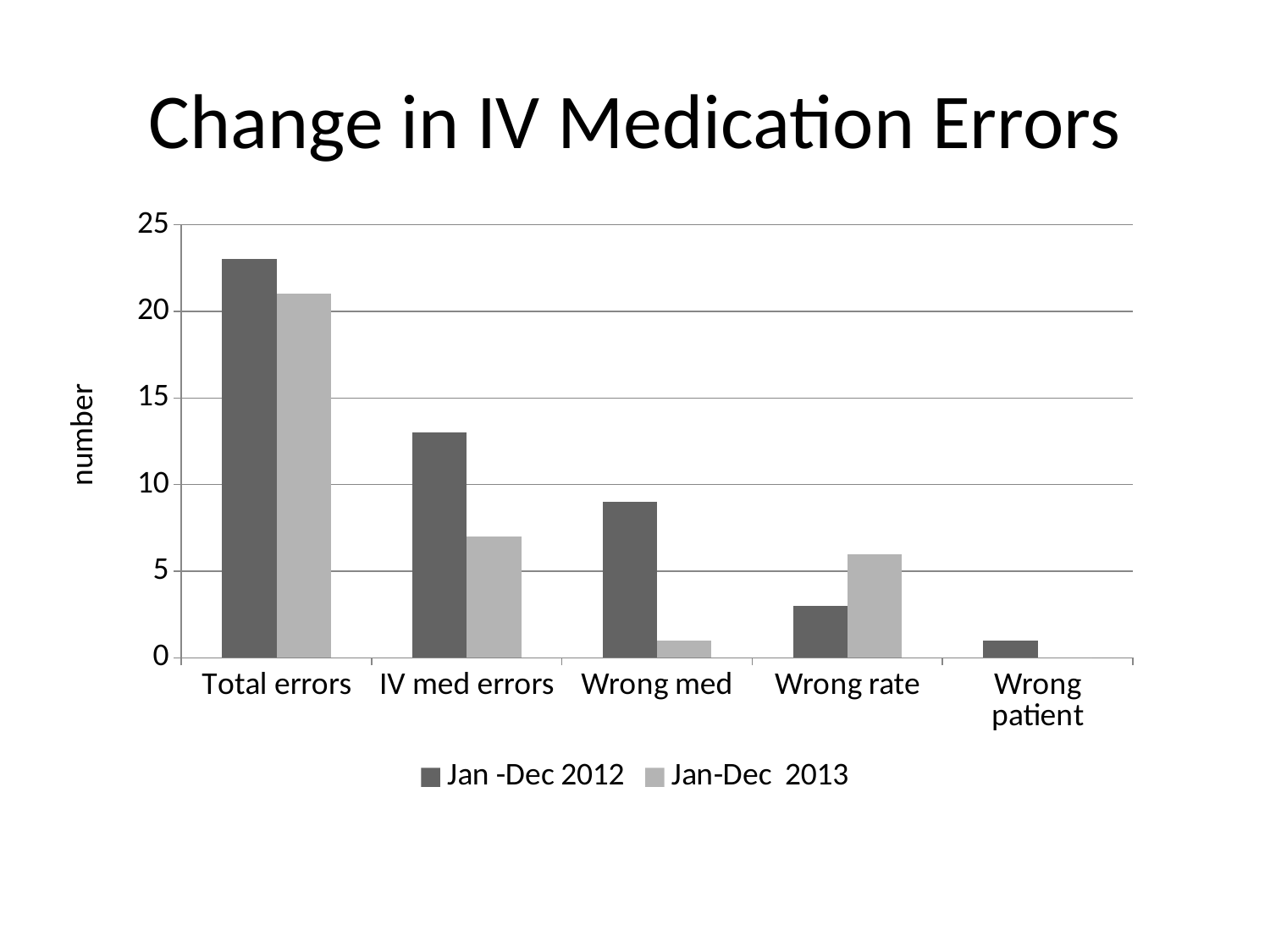

# Change in IV Medication Errors

[unsupported chart]

number